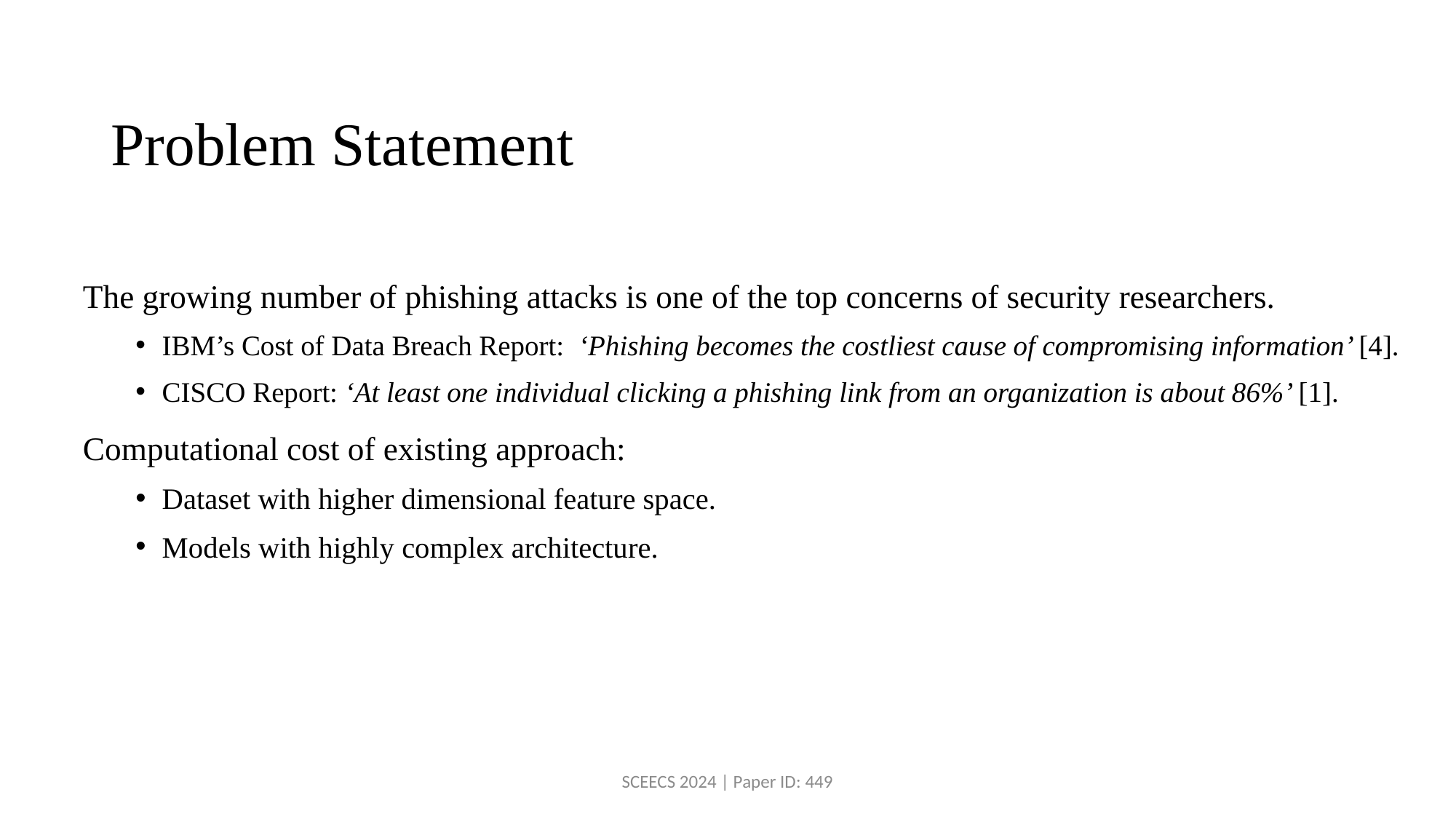

# Problem Statement
The growing number of phishing attacks is one of the top concerns of security researchers.
IBM’s Cost of Data Breach Report:  ‘Phishing becomes the costliest cause of compromising information’ [4].
CISCO Report: ‘At least one individual clicking a phishing link from an organization is about 86%’ [1].
Computational cost of existing approach:
Dataset with higher dimensional feature space.
Models with highly complex architecture.

SCEECS 2024 | Paper ID: 449